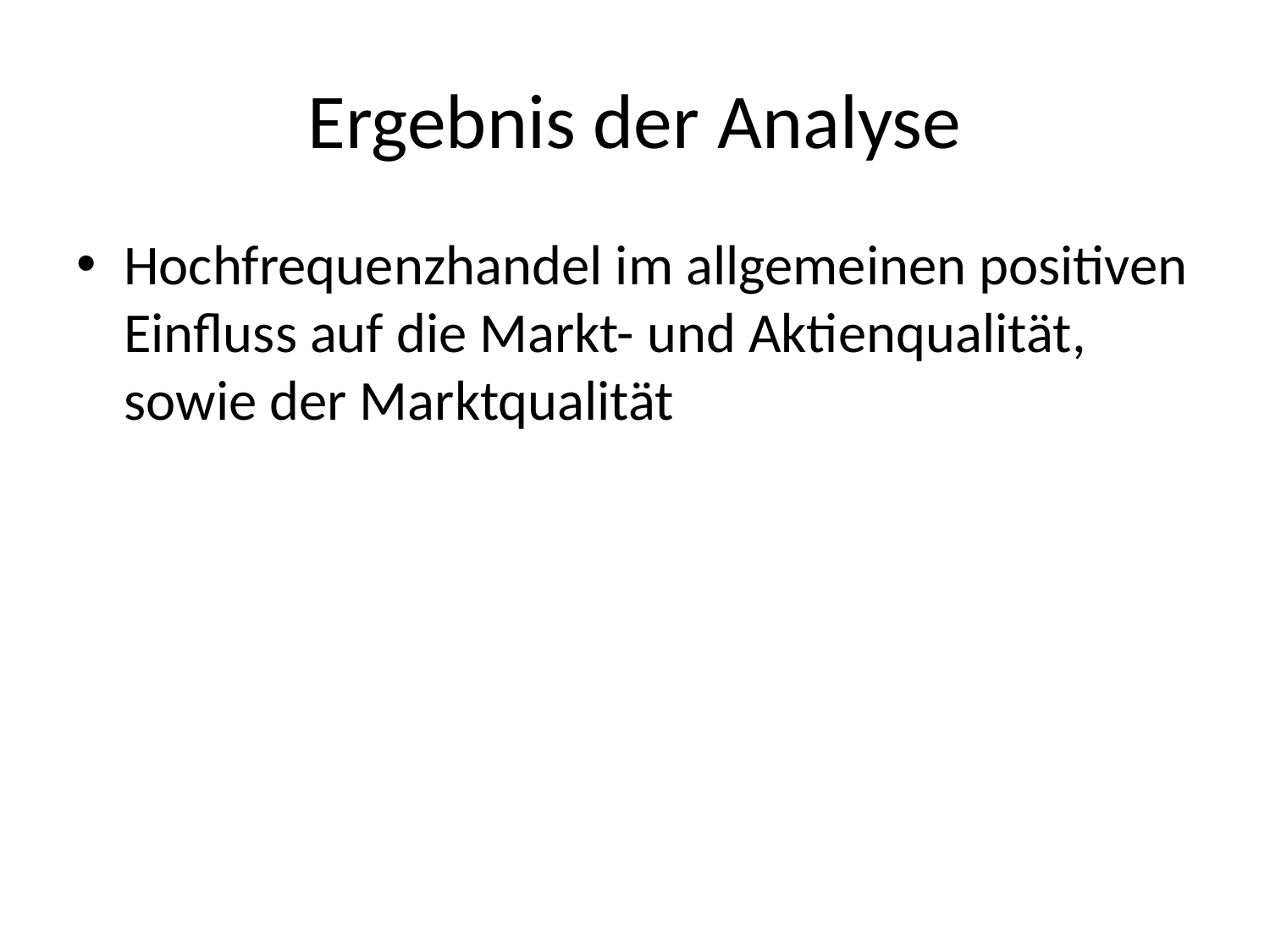

# Ergebnis der Analyse
Hochfrequenzhandel im allgemeinen positiven Einfluss auf die Markt- und Aktienqualität, sowie der Marktqualität